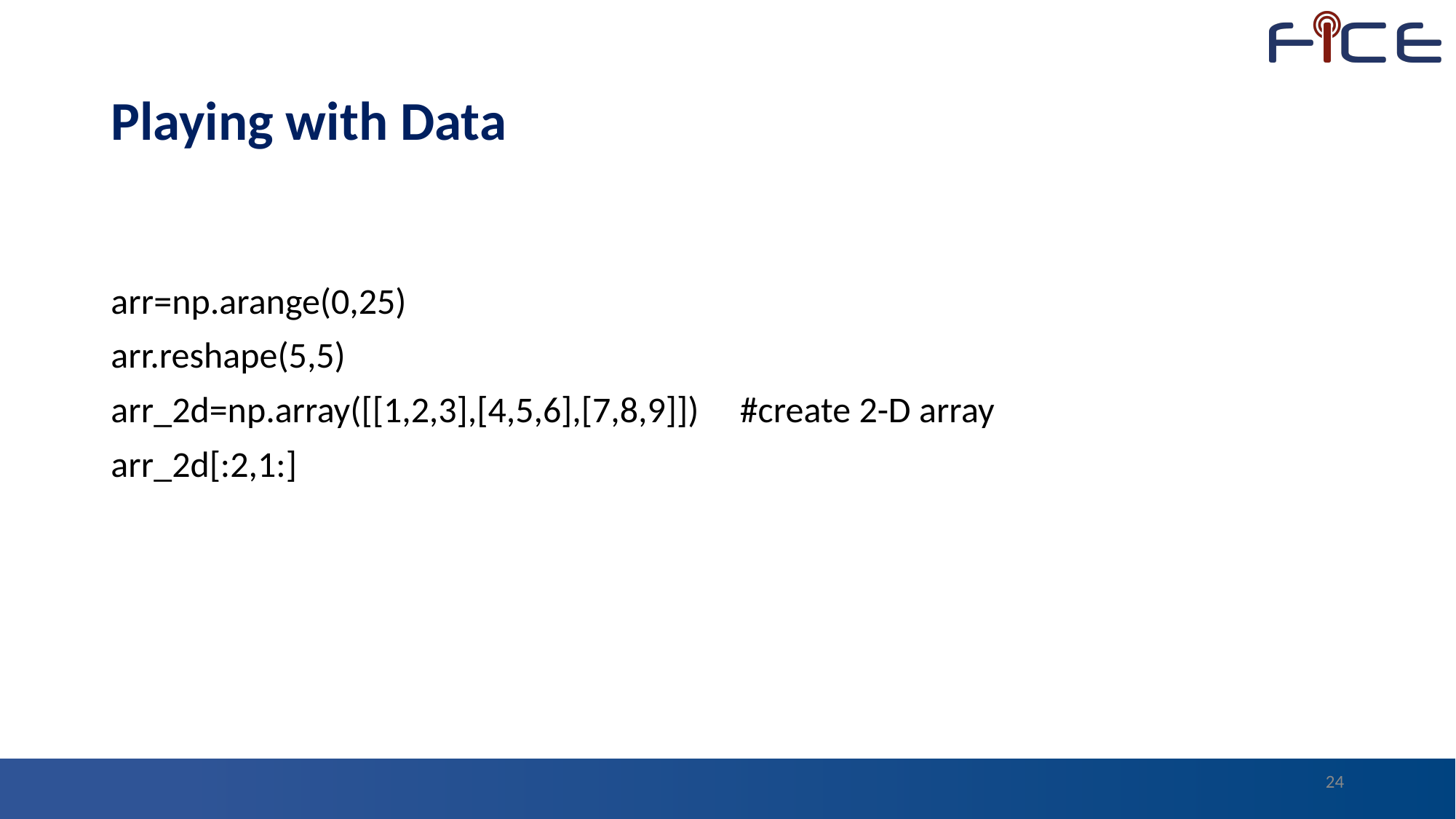

# Playing with Data

arr=np.arange(0,25)
arr.reshape(5,5)
arr_2d=np.array([[1,2,3],[4,5,6],[7,8,9]])     #create 2-D array
arr_2d[:2,1:]

24